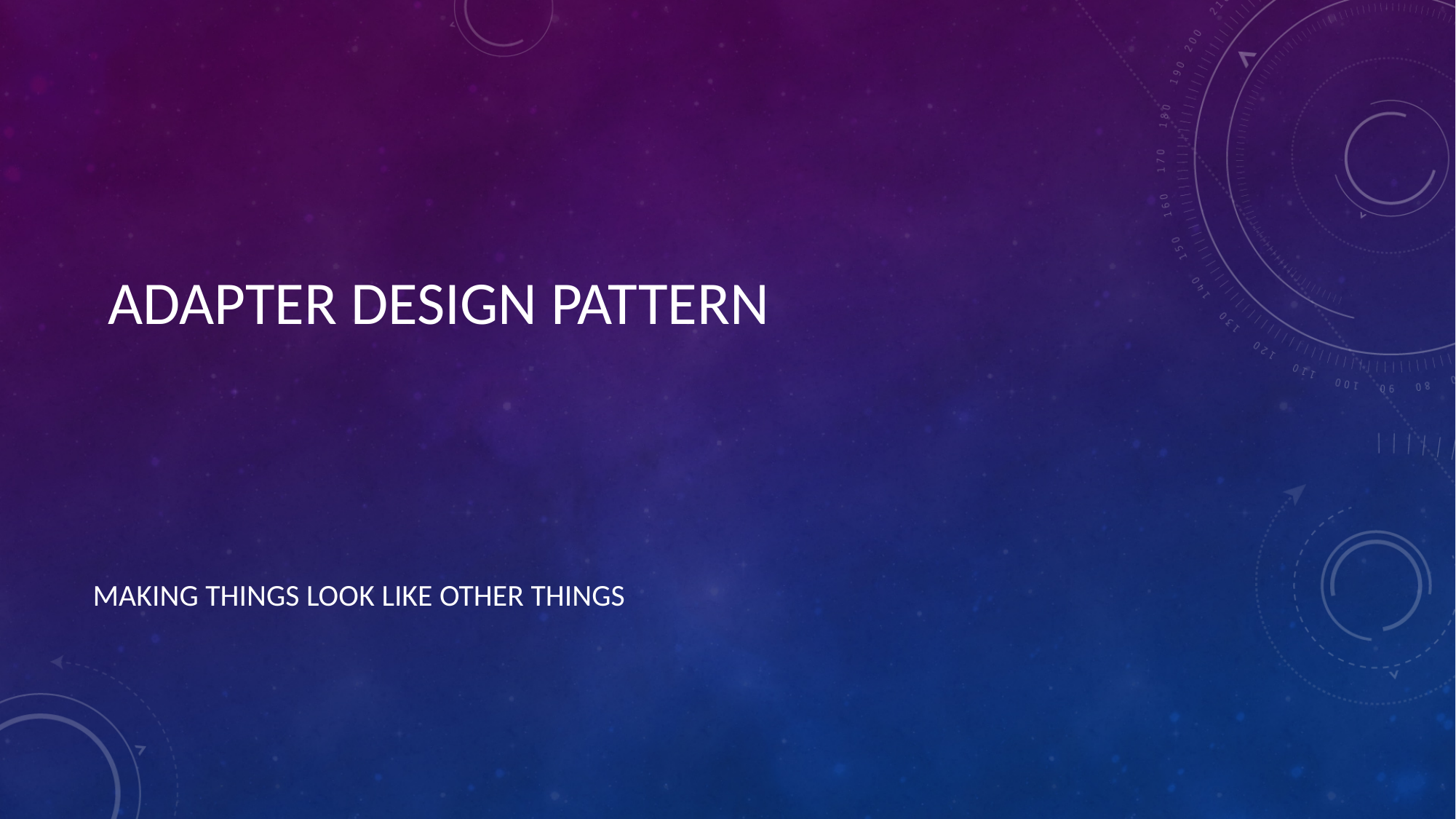

# Adapter Design Pattern
Making things look like other things